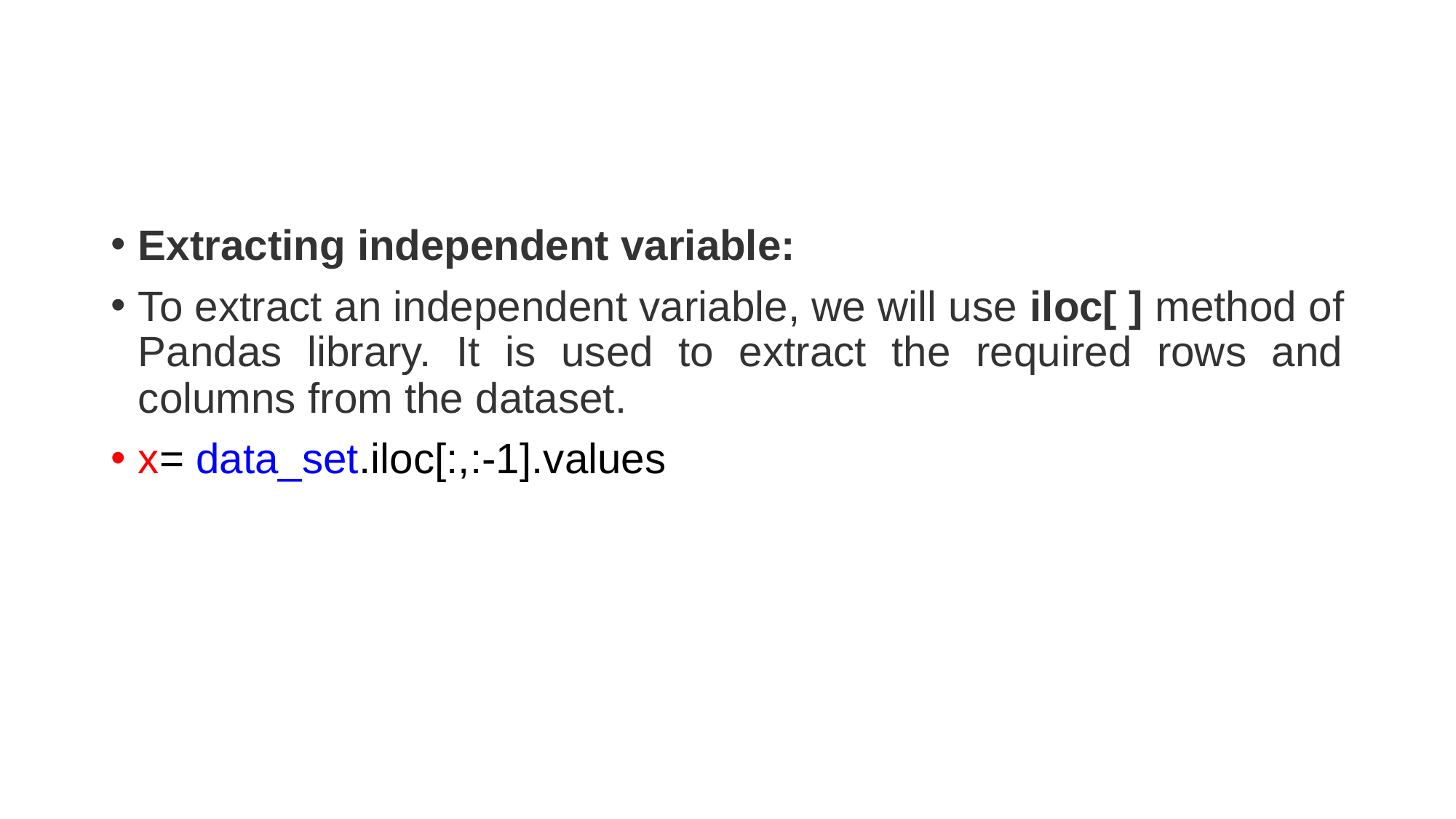

#
Extracting independent variable:
To extract an independent variable, we will use iloc[ ] method of Pandas library. It is used to extract the required rows and columns from the dataset.
x= data_set.iloc[:,:-1].values